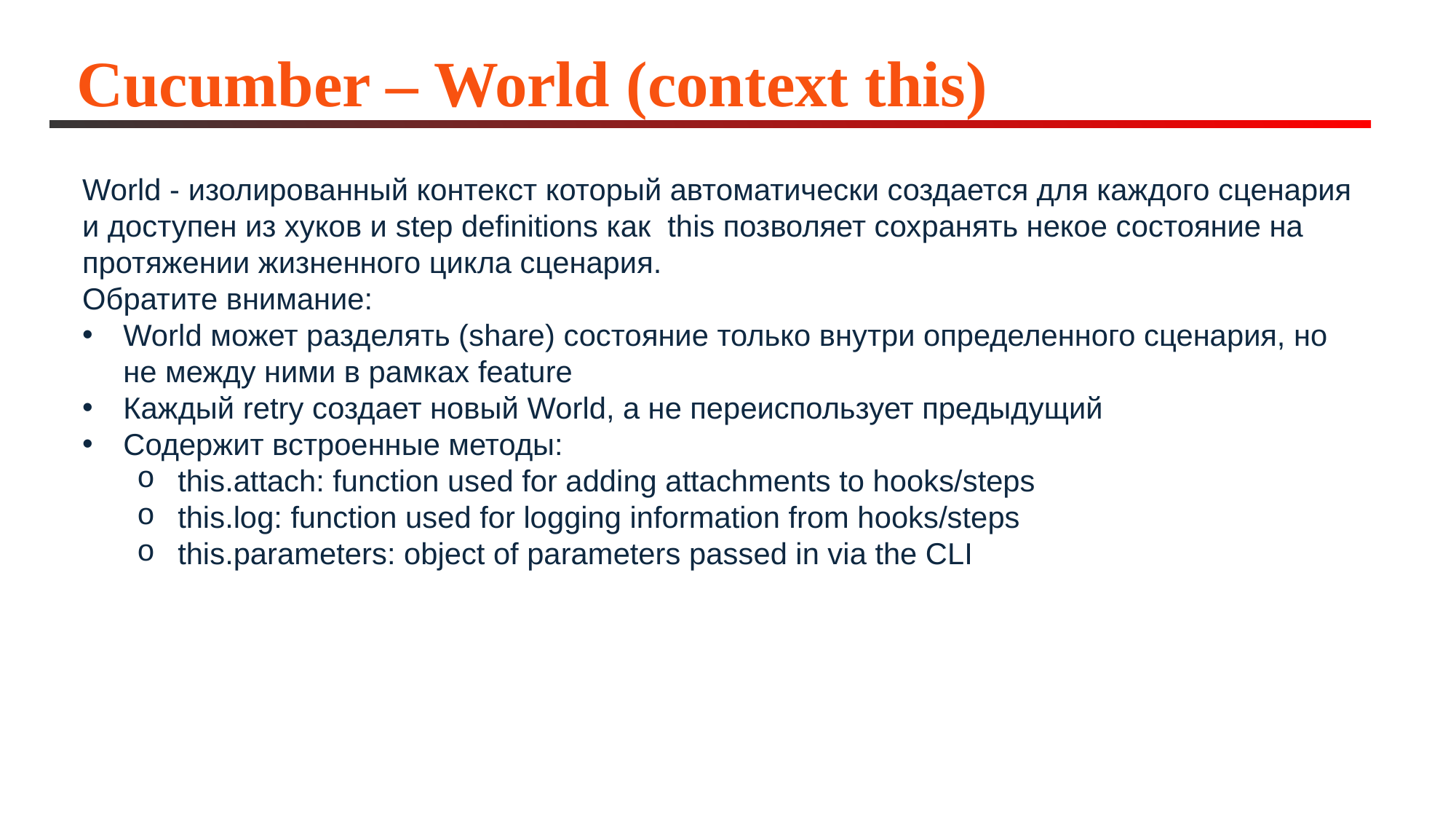

# Cucumber – World (context this)

World - изолированный контекст который автоматически создается для каждого сценария и доступен из хуков и step definitions как  this позволяет сохранять некое состояние на протяжении жизненного цикла сценария.
Обратите внимание:
World может разделять (share) состояние только внутри определенного сценария, но не между ними в рамках feature
Каждый retry создает новый World, а не переиспользует предыдущий
Содержит встроенные методы:
this.attach: function used for adding attachments to hooks/steps
this.log: function used for logging information from hooks/steps
this.parameters: object of parameters passed in via the CLI